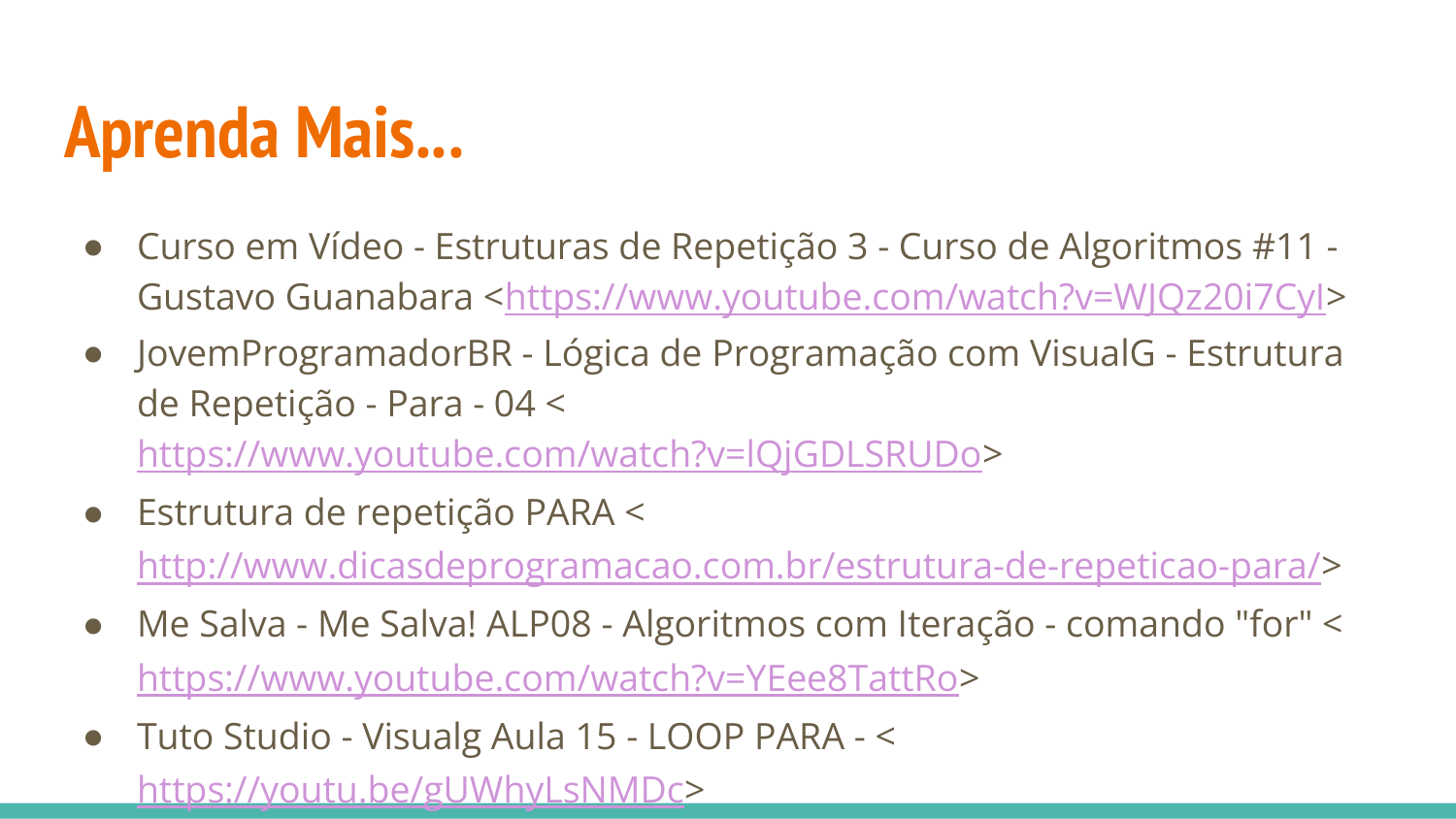

# Aprenda Mais...
Curso em Vídeo - Estruturas de Repetição 3 - Curso de Algoritmos #11 - Gustavo Guanabara <https://www.youtube.com/watch?v=WJQz20i7CyI>
JovemProgramadorBR - Lógica de Programação com VisualG - Estrutura de Repetição - Para - 04 <https://www.youtube.com/watch?v=lQjGDLSRUDo>
Estrutura de repetição PARA <http://www.dicasdeprogramacao.com.br/estrutura-de-repeticao-para/>
Me Salva - Me Salva! ALP08 - Algoritmos com Iteração - comando "for" <https://www.youtube.com/watch?v=YEee8TattRo>
Tuto Studio - Visualg Aula 15 - LOOP PARA - <https://youtu.be/gUWhyLsNMDc>